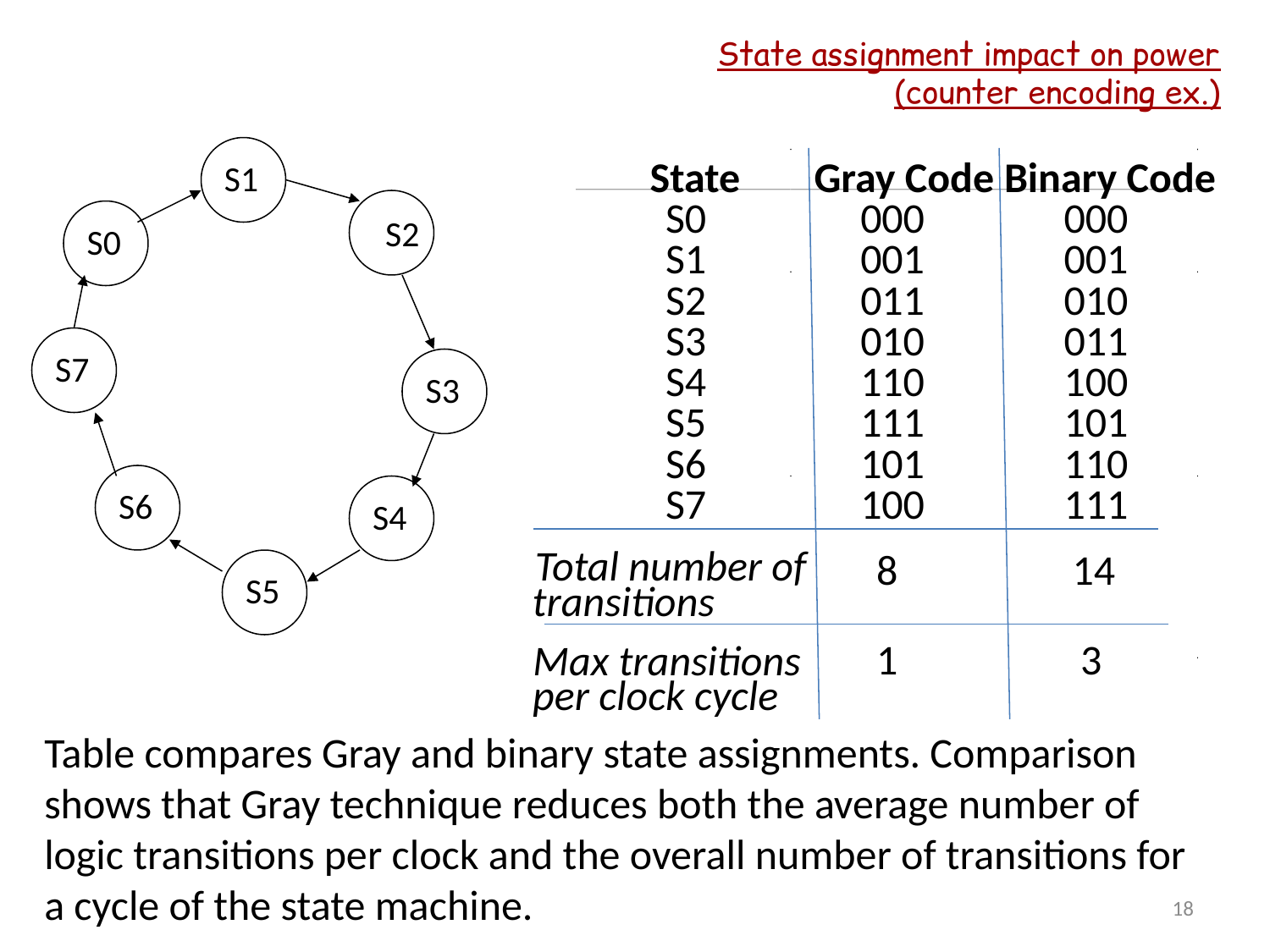

# State assignment impact on power (counter encoding ex.)

S1

S2
S0

S7

S3

S6
S4

S5

State
Gray Code
Binary Code

S0
000
000
S1
001
001

S2
011
010
S3
010
011
S4
110
100
S5
111
101
S6
101
110

S7
100
111
Total number of
8
14
transitions
1
3
Max transitions

per clock cycle
Table compares Gray and binary state assignments. Comparison shows that Gray technique reduces both the average number of logic transitions per clock and the overall number of transitions for a cycle of the state machine.
18